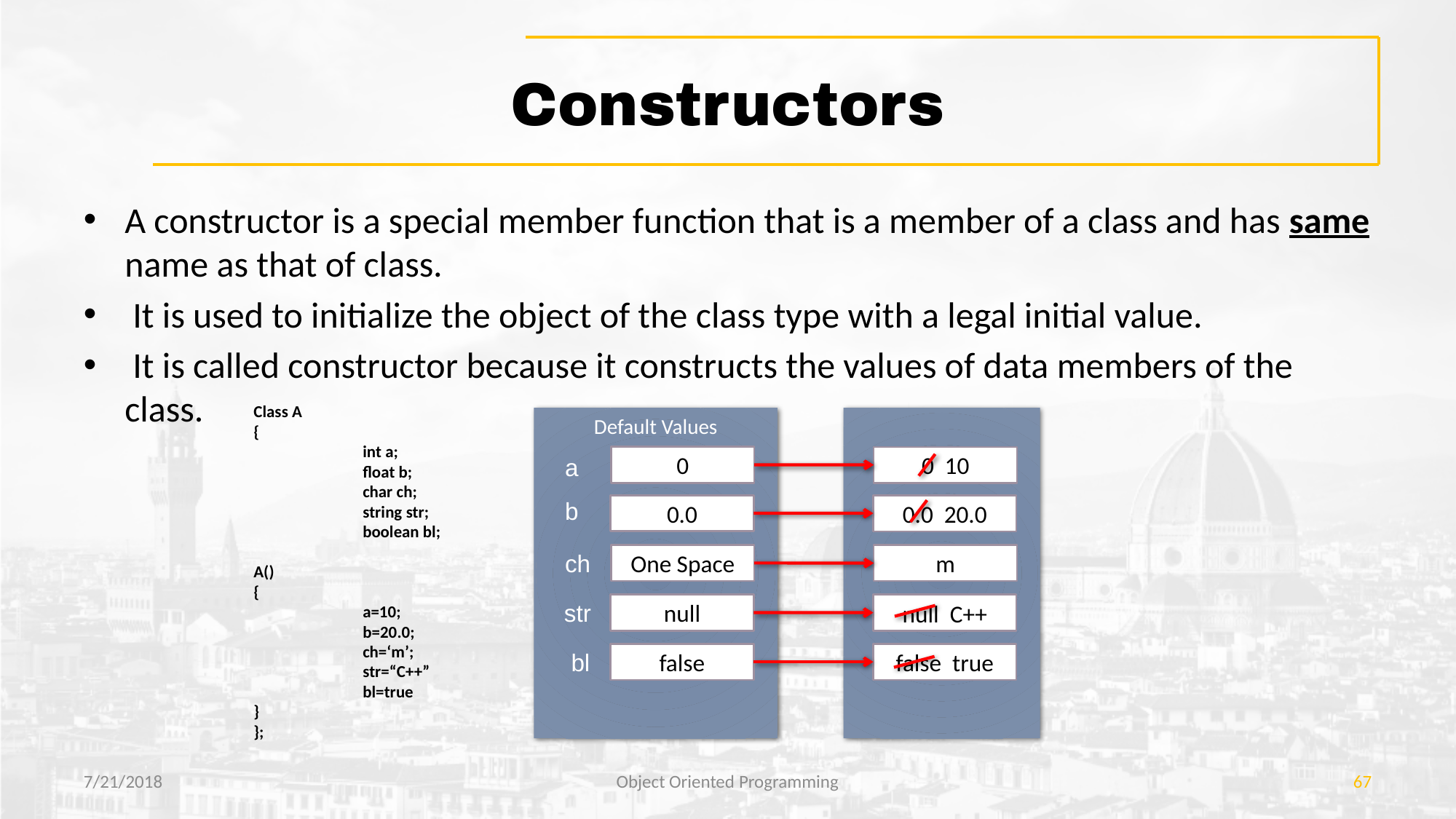

# Constructors
A constructor is a special member function that is a member of a class and has same name as that of class.
 It is used to initialize the object of the class type with a legal initial value.
 It is called constructor because it constructs the values of data members of the class.
Class A
{
	int a;
	float b;
	char ch;
	string str;
	boolean bl;

A()
{
	a=10;
	b=20.0;
	ch=‘m’;
	str=“C++”
	bl=true
}
};
Default Values
a
0
b
0.0
ch
One Space
str
null
bl
false

0  10
0.0  20.0
m
null  C++
false  true
7/21/2018
Object Oriented Programming
67